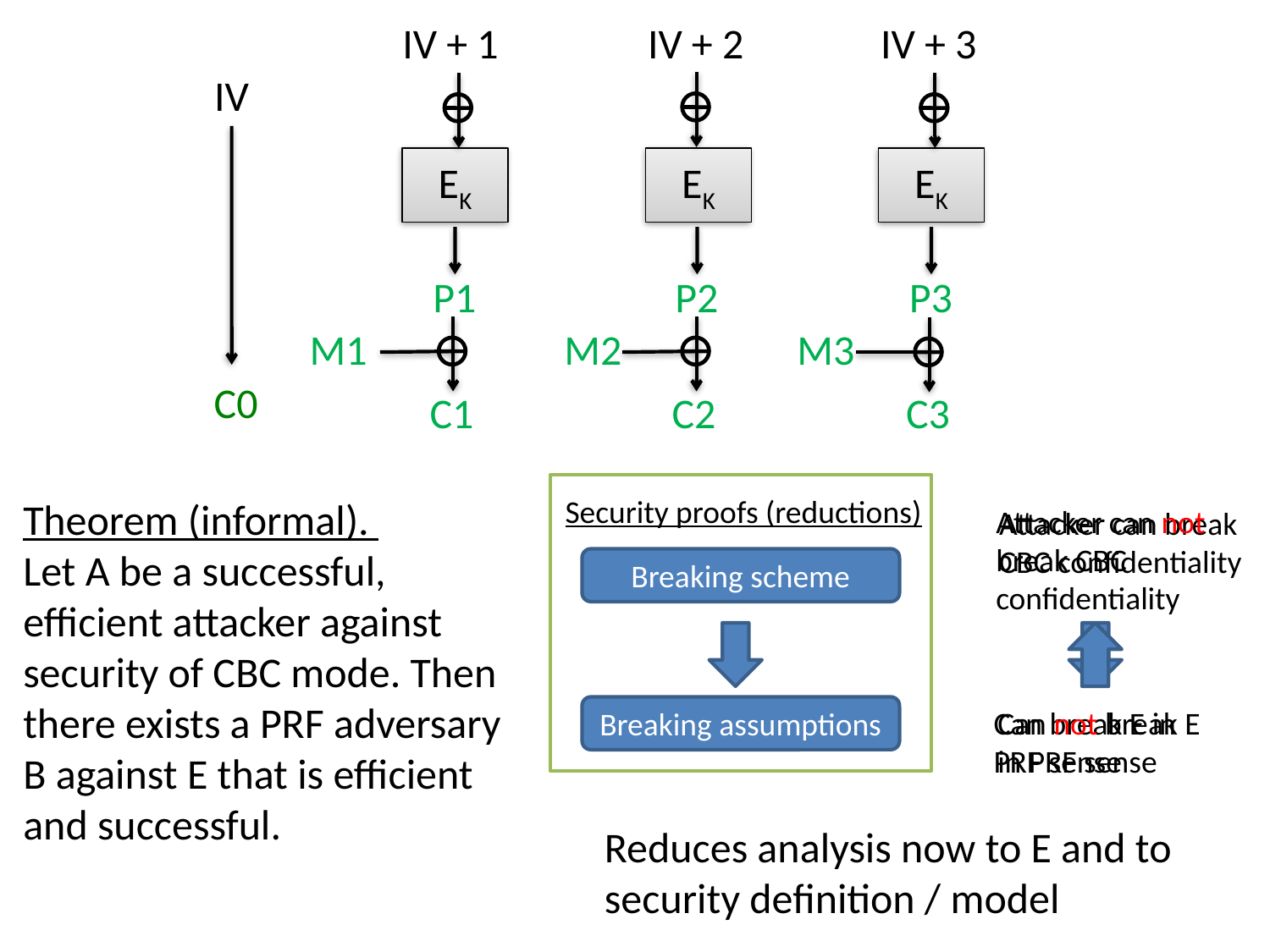

IV + 1
IV + 2
IV + 3
IV

EK
EK
EK
P1
P2
P3
M1
M2
M3

C0
C1
C2
C3

Security proofs (reductions)
Theorem (informal).
Let A be a successful, efficient attacker against security of CBC mode. Then there exists a PRF adversary B against E that is efficient and successful.
Attacker can not
break CBC
confidentiality
Attacker can break
CBC confidentiality
Breaking scheme

Breaking assumptions
Can break E in
PRF sense
Can not break E
in PRF sense
Reduces analysis now to E and to
security definition / model